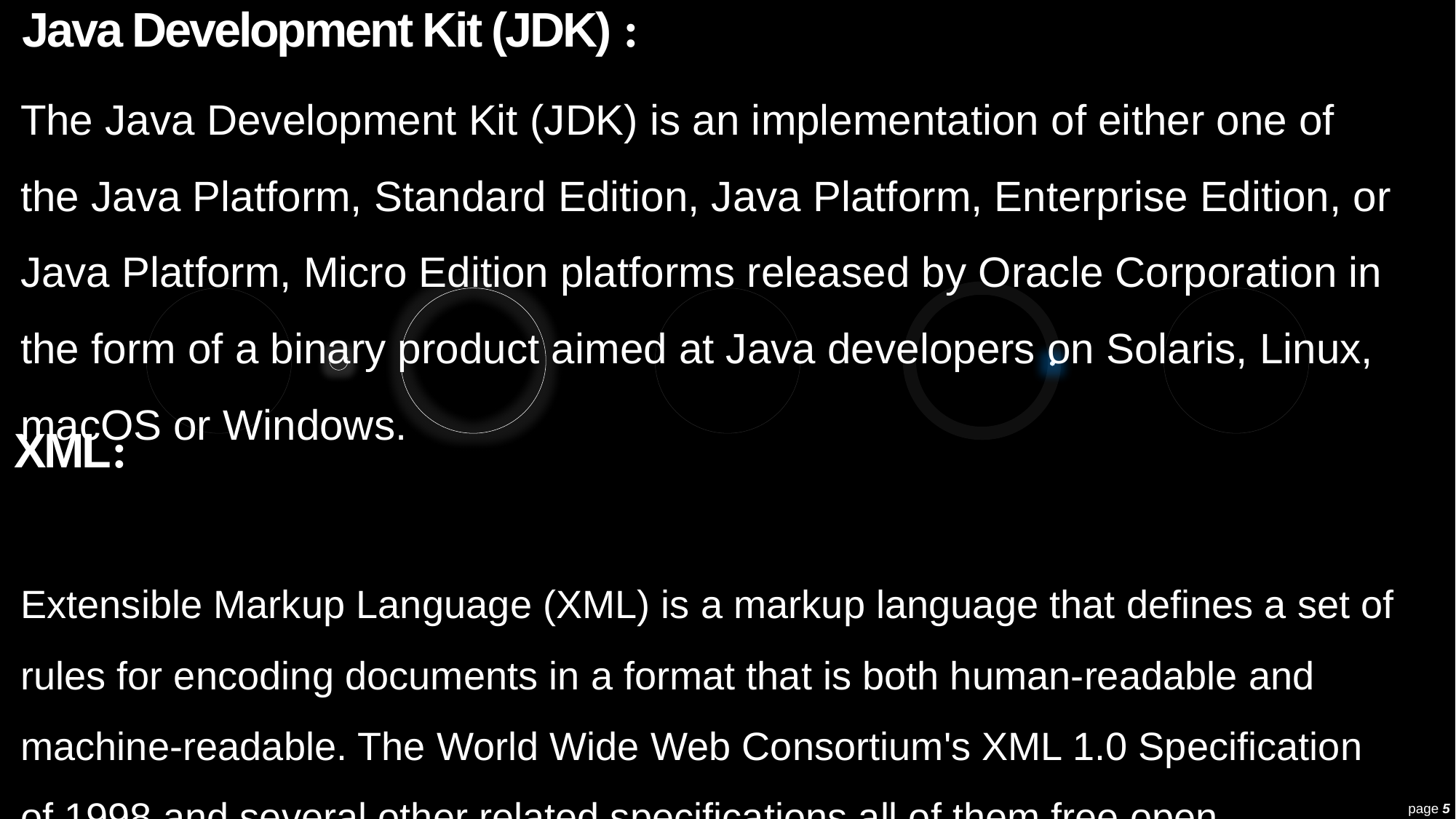

# Java Development Kit (JDK) :
The Java Development Kit (JDK) is an implementation of either one of the Java Platform, Standard Edition, Java Platform, Enterprise Edition, or Java Platform, Micro Edition platforms released by Oracle Corporation in the form of a binary product aimed at Java developers on Solaris, Linux, macOS or Windows.

Extensible Markup Language (XML) is a markup language that defines a set of rules for encoding documents in a format that is both human-readable and machine-readable. The World Wide Web Consortium's XML 1.0 Specification of 1998 and several other related specifications all of them free open standards—define XML.
XML:
page 5